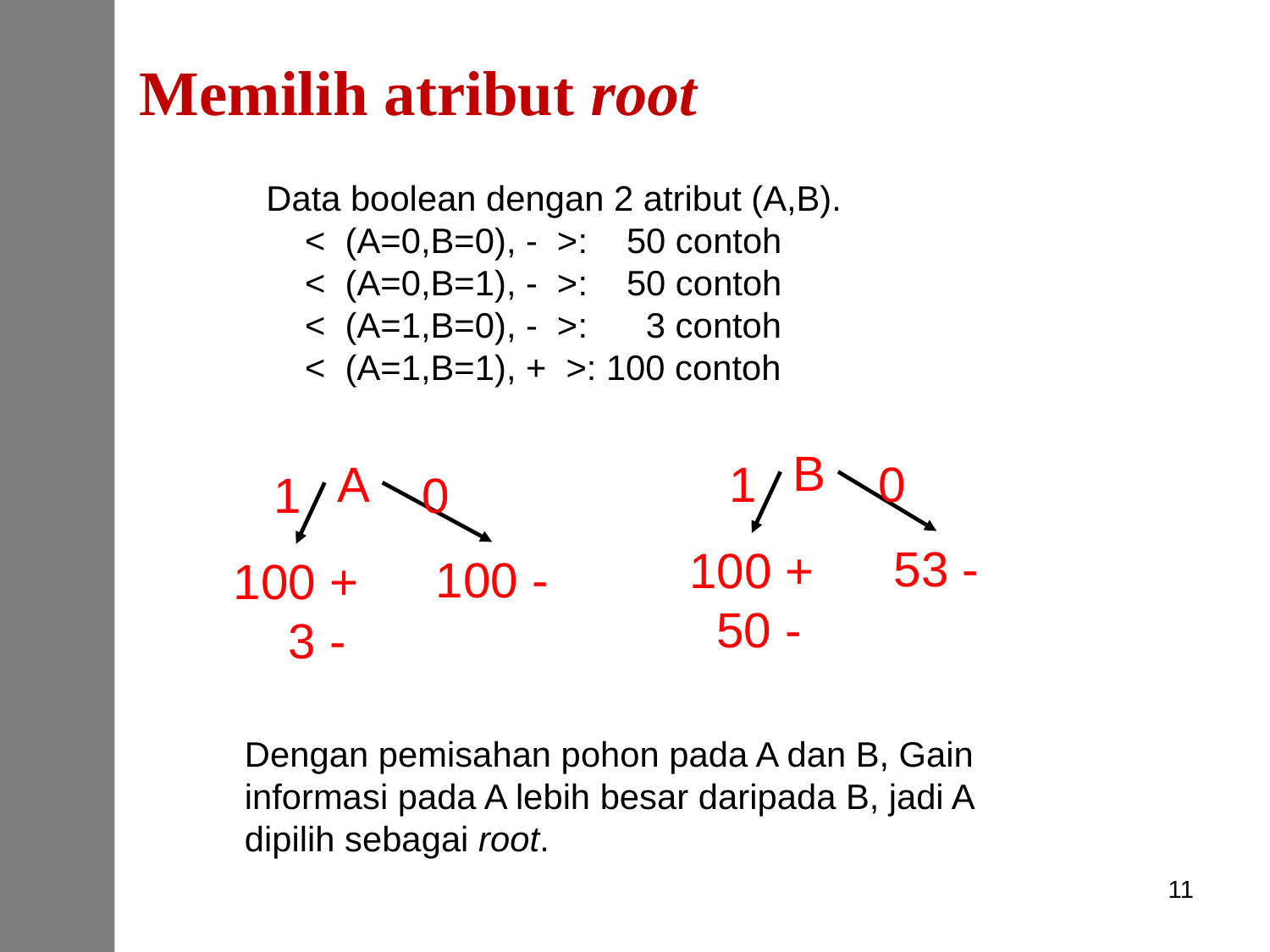

Memilih atribut root
             Data boolean dengan 2 atribut (A,B).
                 <  (A=0,B=0), -  >:    50 contoh
                 <  (A=0,B=1), -  >:    50 contoh
                 <  (A=1,B=0), -  >:      3 contoh
                 <  (A=1,B=1), +  >: 100 contoh
B
1
0
53 -
100 +
  50 -
A
1
0
100 -
100 +
    3 -
Dengan pemisahan pohon pada A dan B, Gain informasi pada A lebih besar daripada B, jadi A dipilih sebagai root.
11